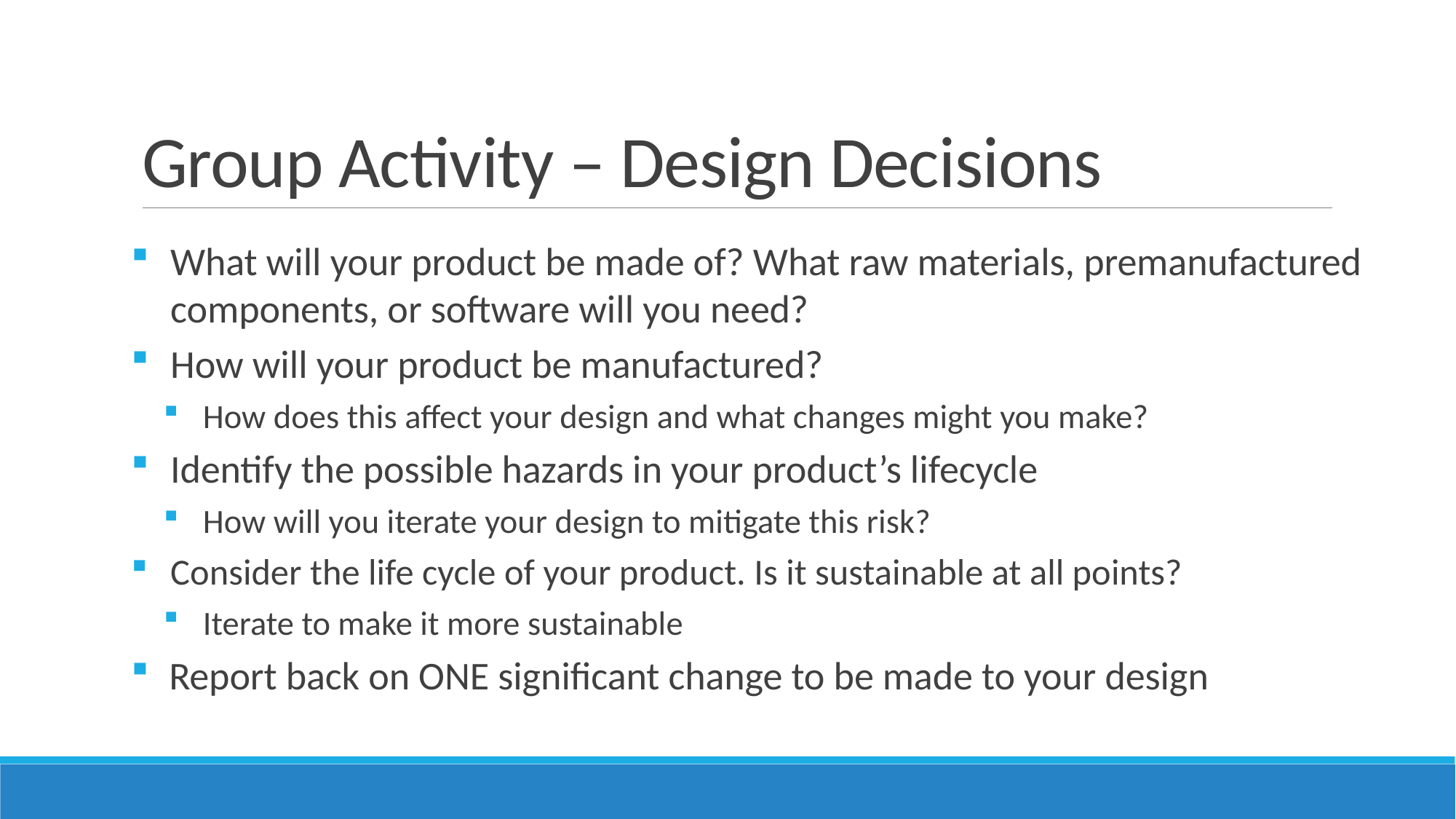

# Group Activity – Design Decisions
What will your product be made of? What raw materials, premanufactured components, or software will you need?
How will your product be manufactured?
How does this affect your design and what changes might you make?
Identify the possible hazards in your product’s lifecycle
How will you iterate your design to mitigate this risk?
Consider the life cycle of your product. Is it sustainable at all points?
Iterate to make it more sustainable
Report back on ONE significant change to be made to your design